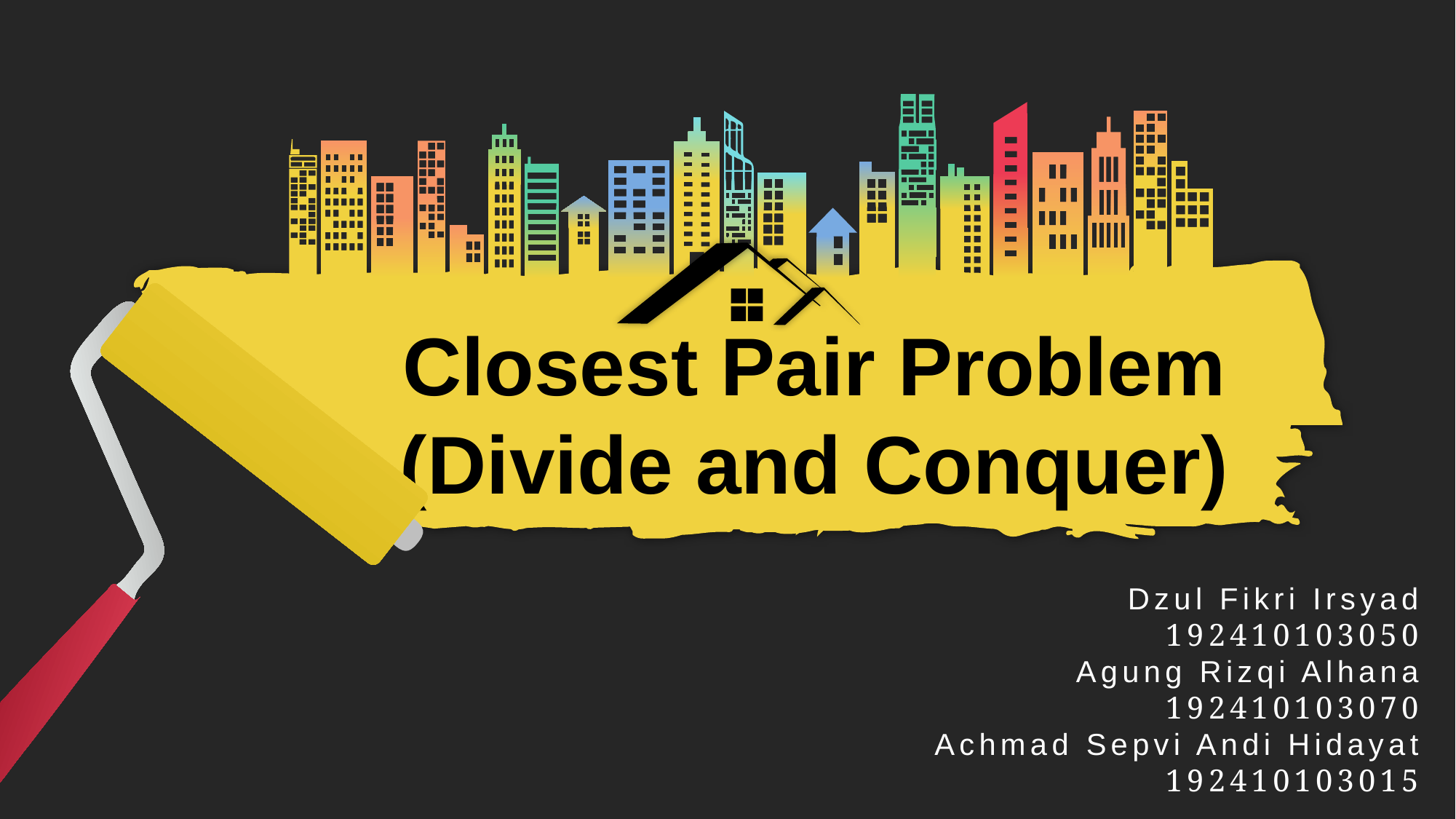

Closest Pair Problem
(Divide and Conquer)
Dzul Fikri Irsyad
192410103050
Agung Rizqi Alhana
192410103070
Achmad Sepvi Andi Hidayat
192410103015